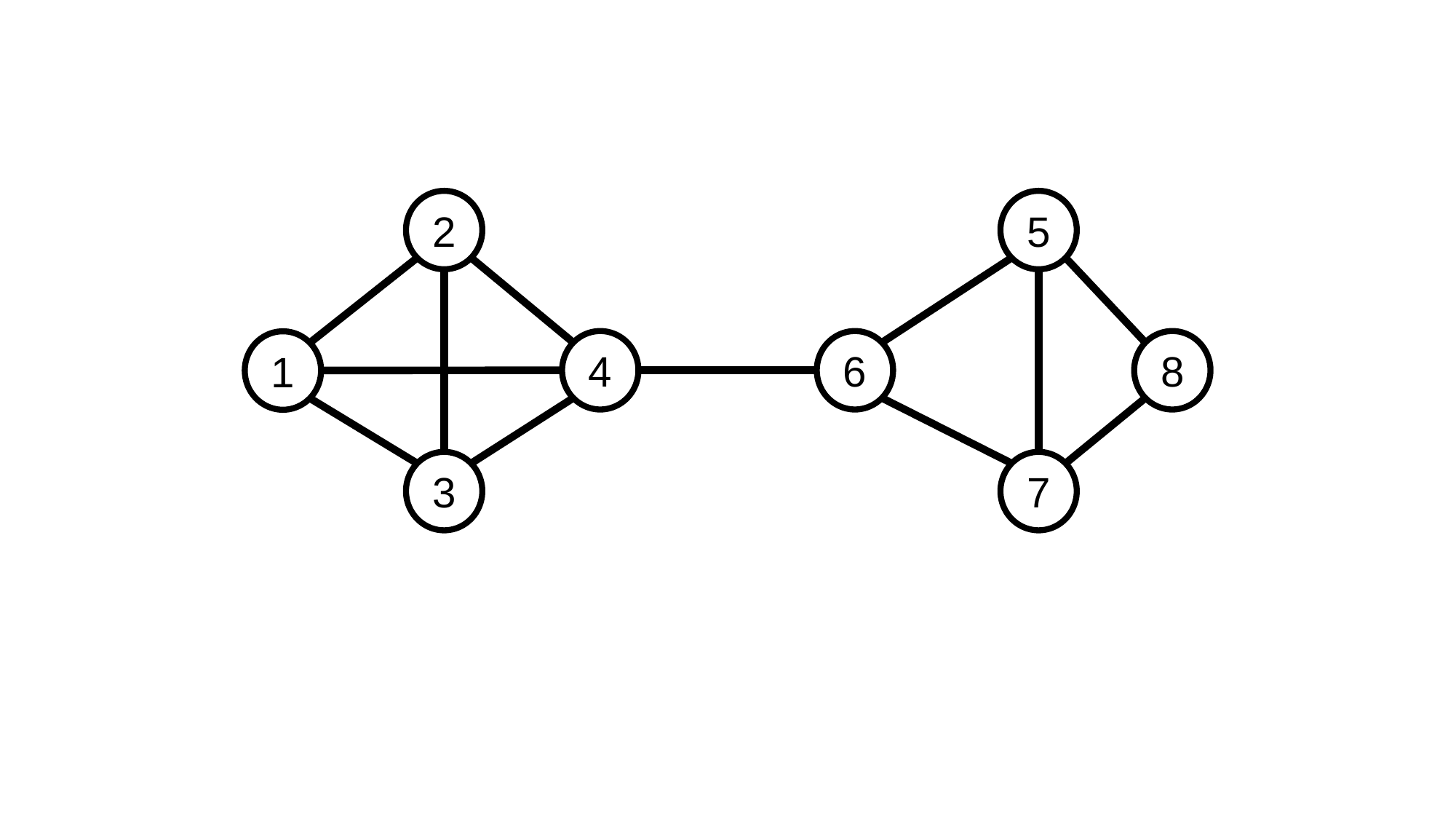

2
5
4
6
8
1
3
7